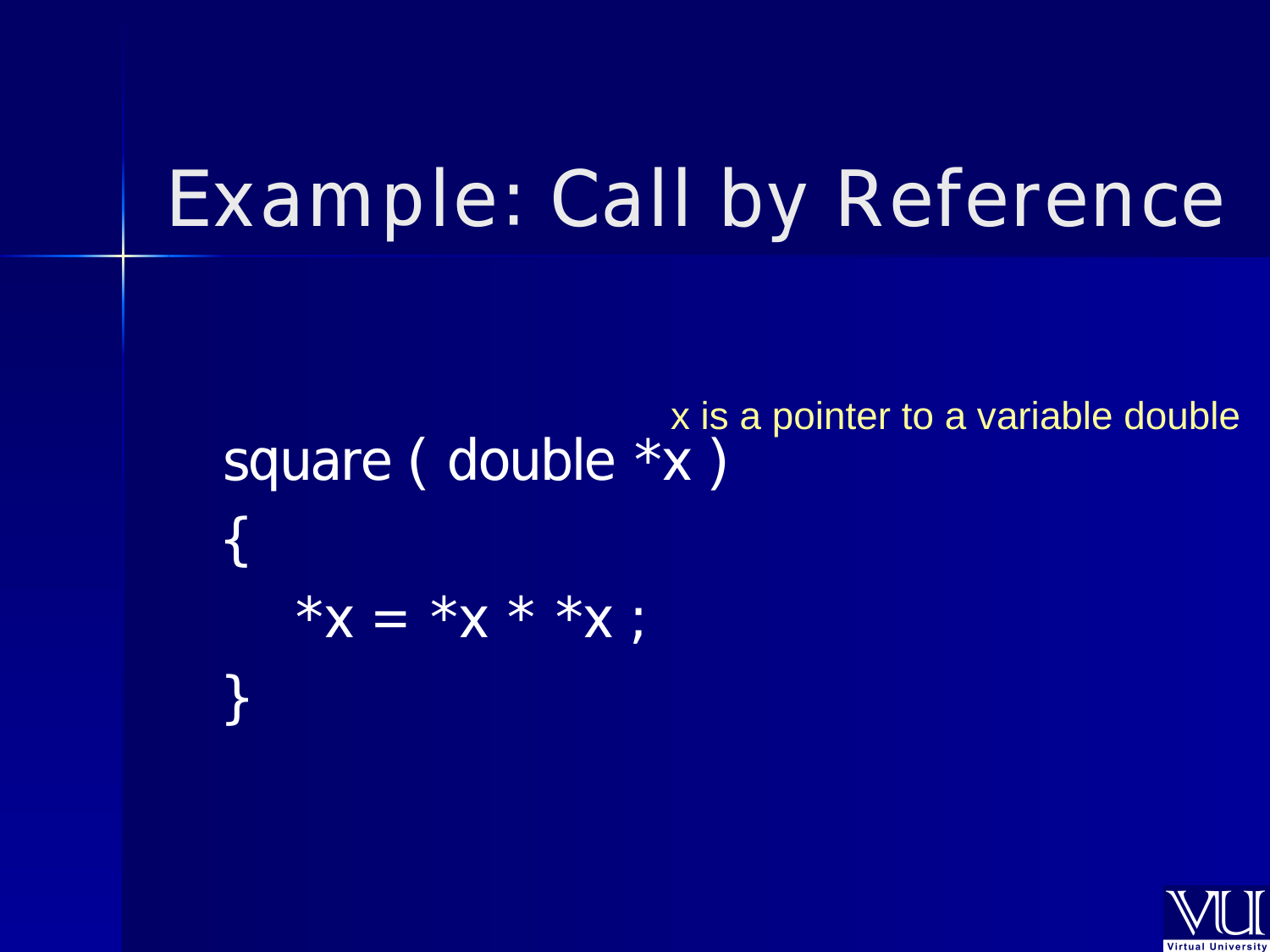

# Example: Call by Reference

square ( double *x )
{
    *x = *x * *x ;
}

x is a pointer to a variable double